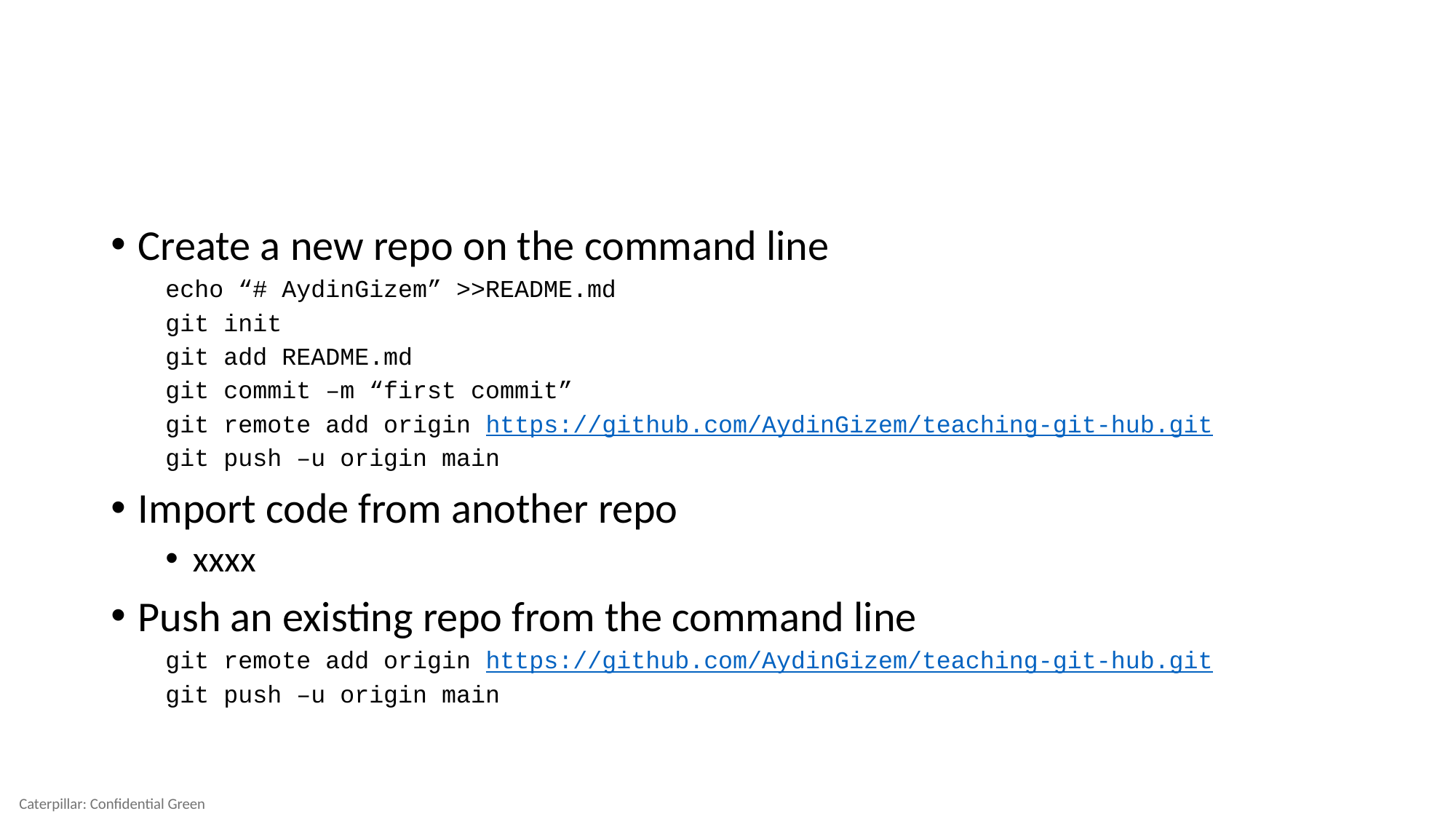

#
Create a new repo on the command line
echo “# AydinGizem” >>README.md
git init
git add README.md
git commit –m “first commit”
git remote add origin https://github.com/AydinGizem/teaching-git-hub.git
git push –u origin main
Import code from another repo
xxxx
Push an existing repo from the command line
git remote add origin https://github.com/AydinGizem/teaching-git-hub.git
git push –u origin main